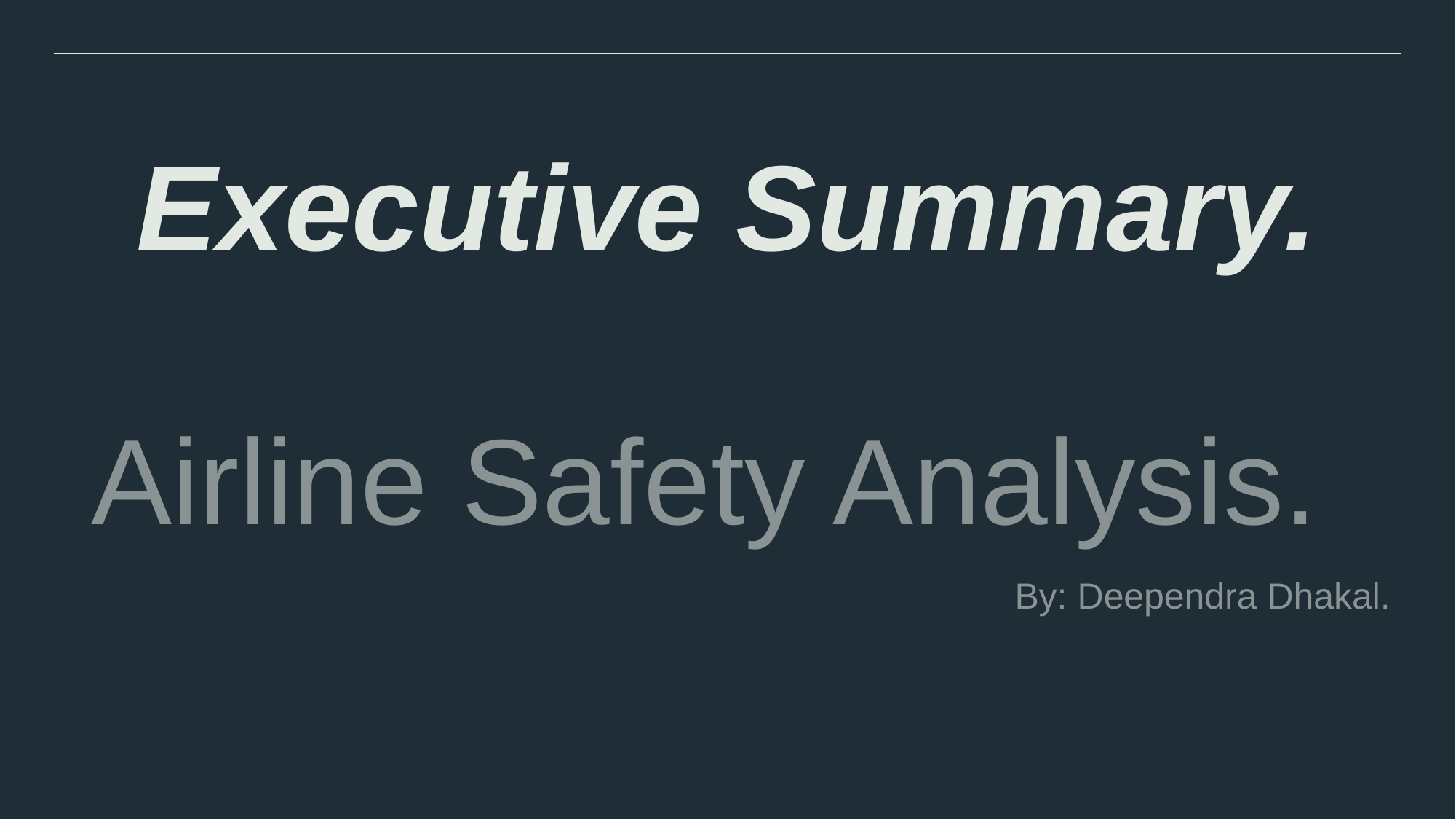

# Executive Summary.
Airline Safety Analysis.
By: Deependra Dhakal.